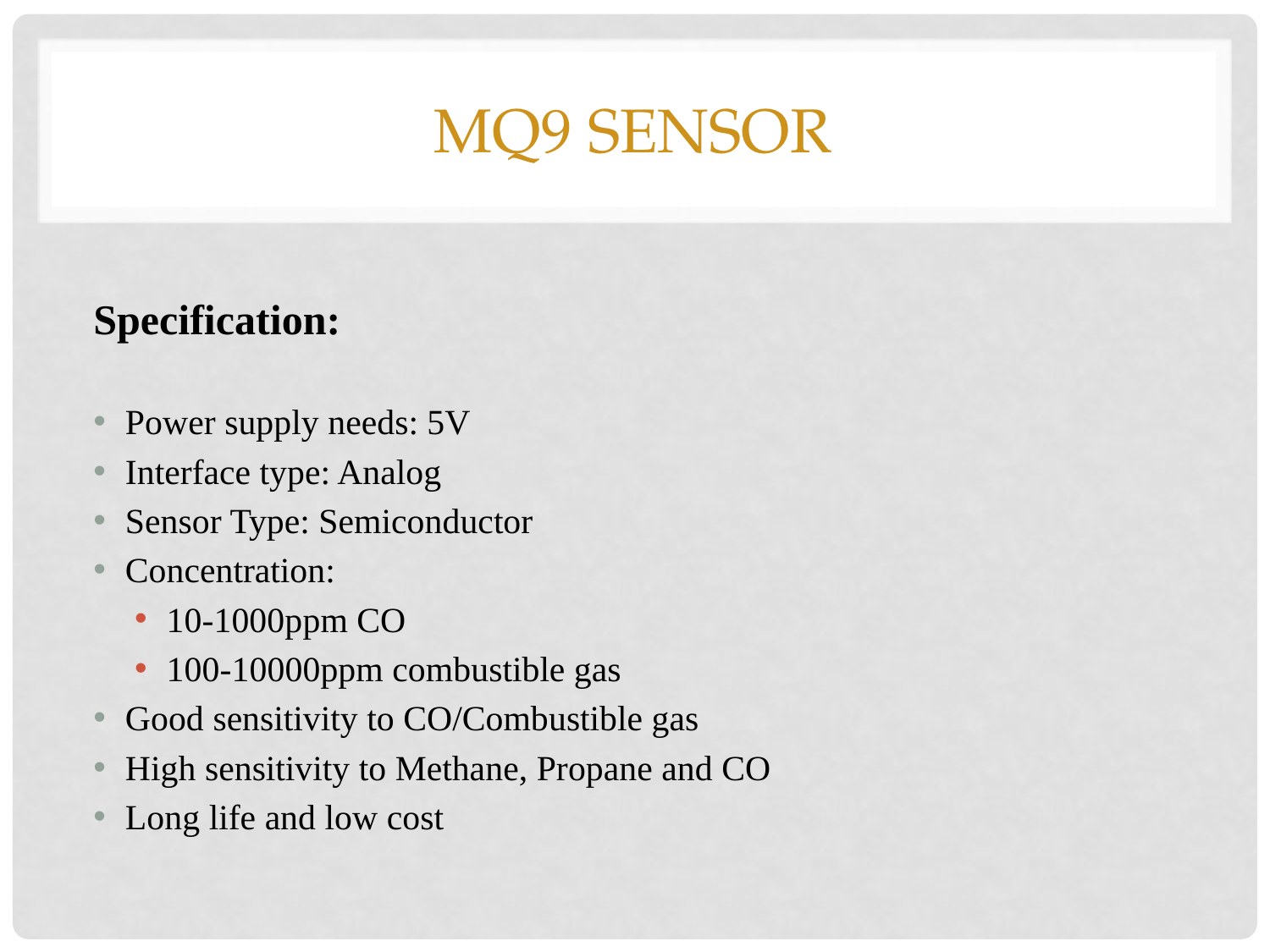

# Mq9 sensor
Specification:

Power supply needs: 5V
Interface type: Analog
Sensor Type: Semiconductor
Concentration:
10-1000ppm CO
100-10000ppm combustible gas
Good sensitivity to CO/Combustible gas
High sensitivity to Methane, Propane and CO
Long life and low cost